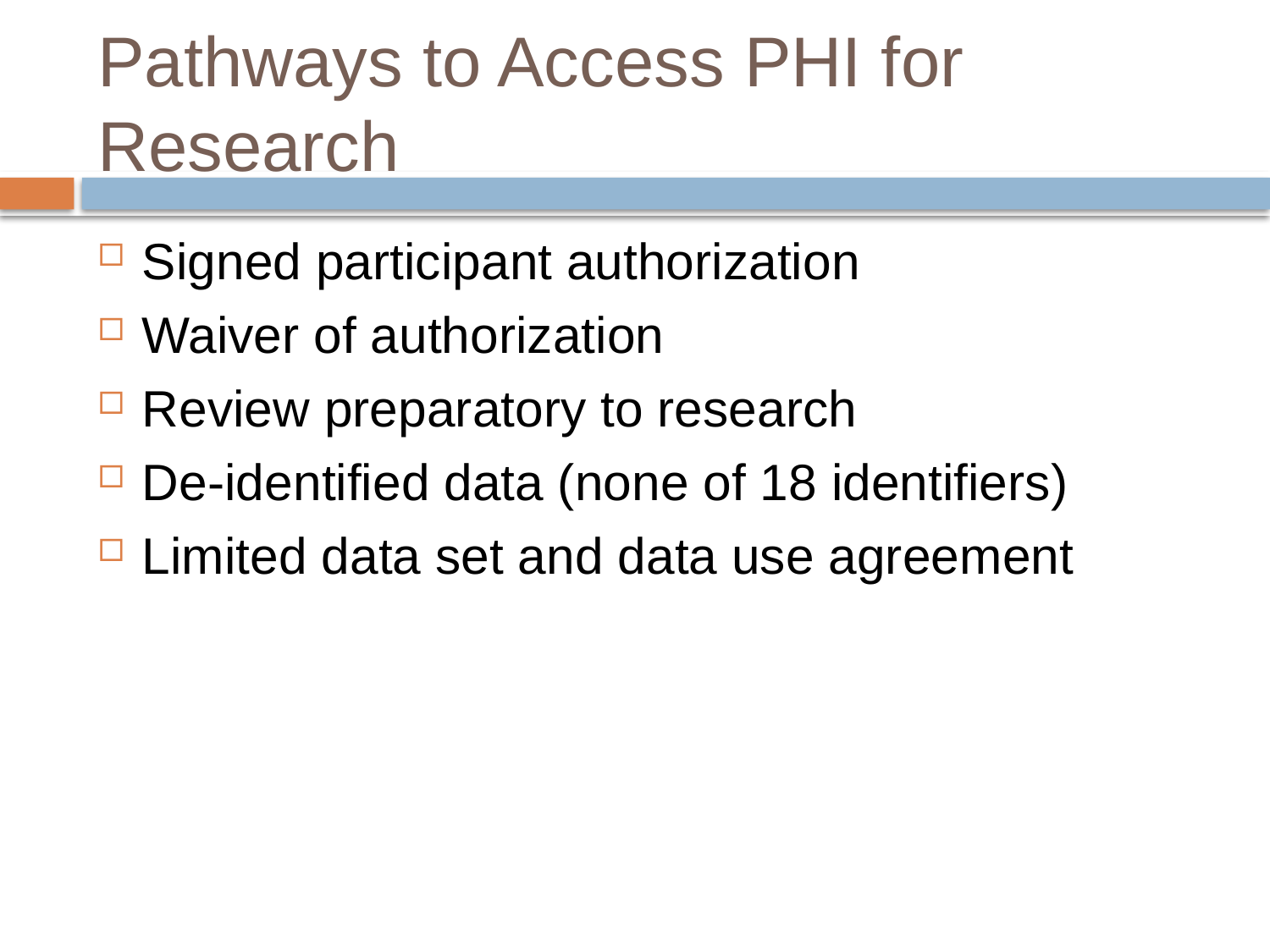

# Pathways to Access PHI for Research
Signed participant authorization
Waiver of authorization
Review preparatory to research
De-identified data (none of 18 identifiers)
Limited data set and data use agreement